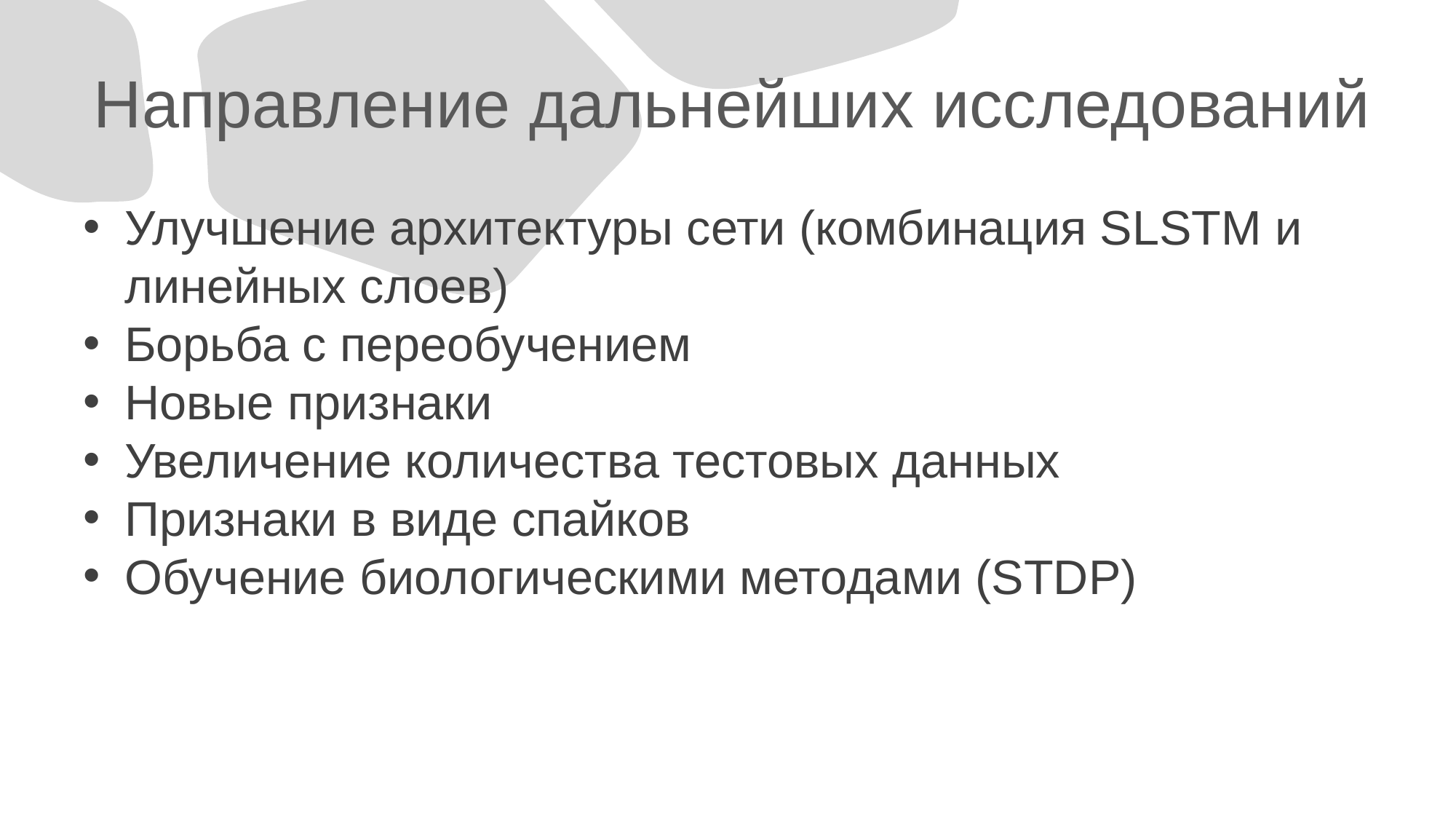

# Направление дальнейших исследований
Улучшение архитектуры сети (комбинация SLSTM и линейных слоев)
Борьба с переобучением
Новые признаки
Увеличение количества тестовых данных
Признаки в виде спайков
Обучение биологическими методами (STDP)